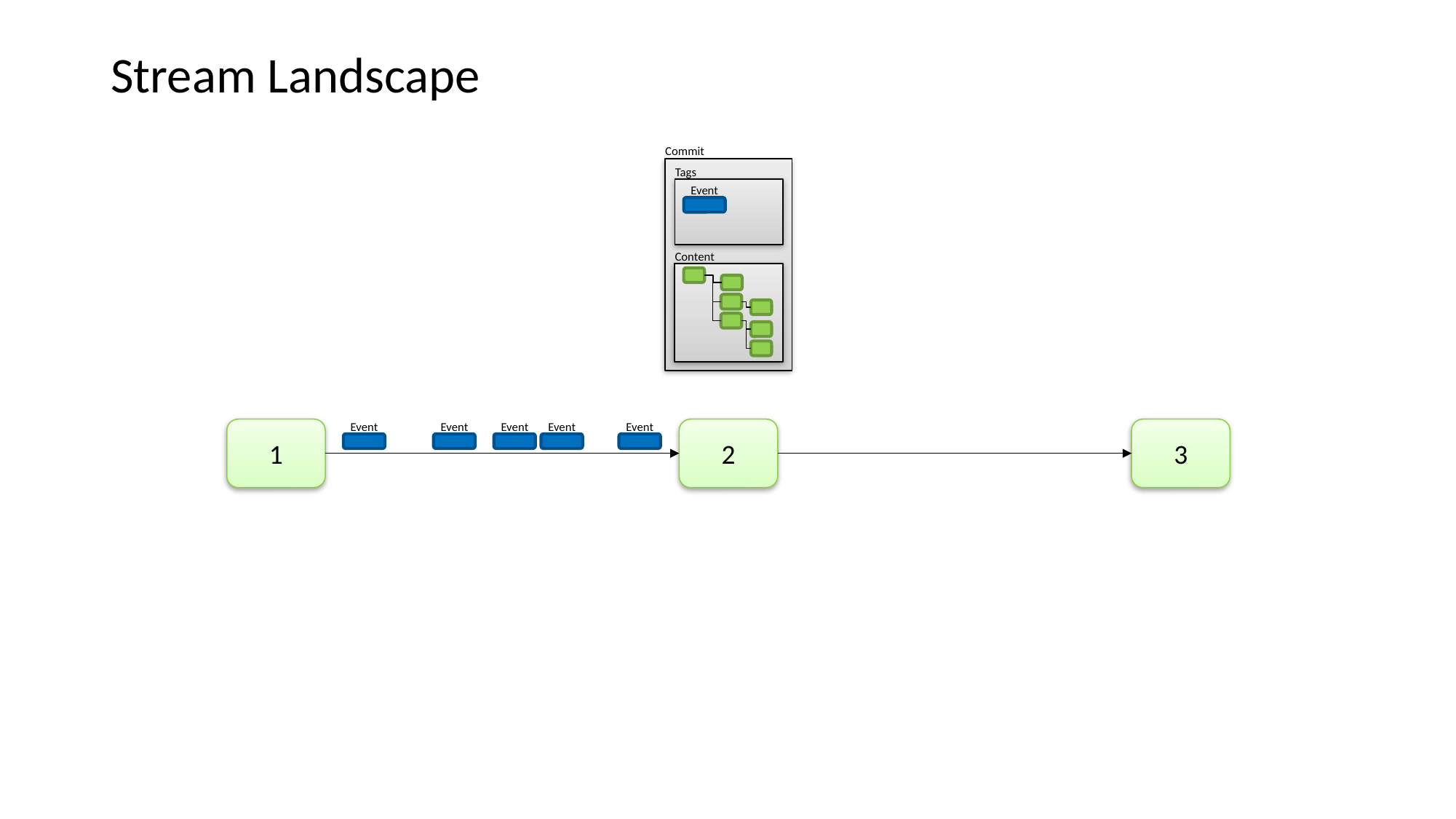

# Stream Landscape
Commit

Tags

Event

Content

Event

Event

Event

Event

Event

2
1
3